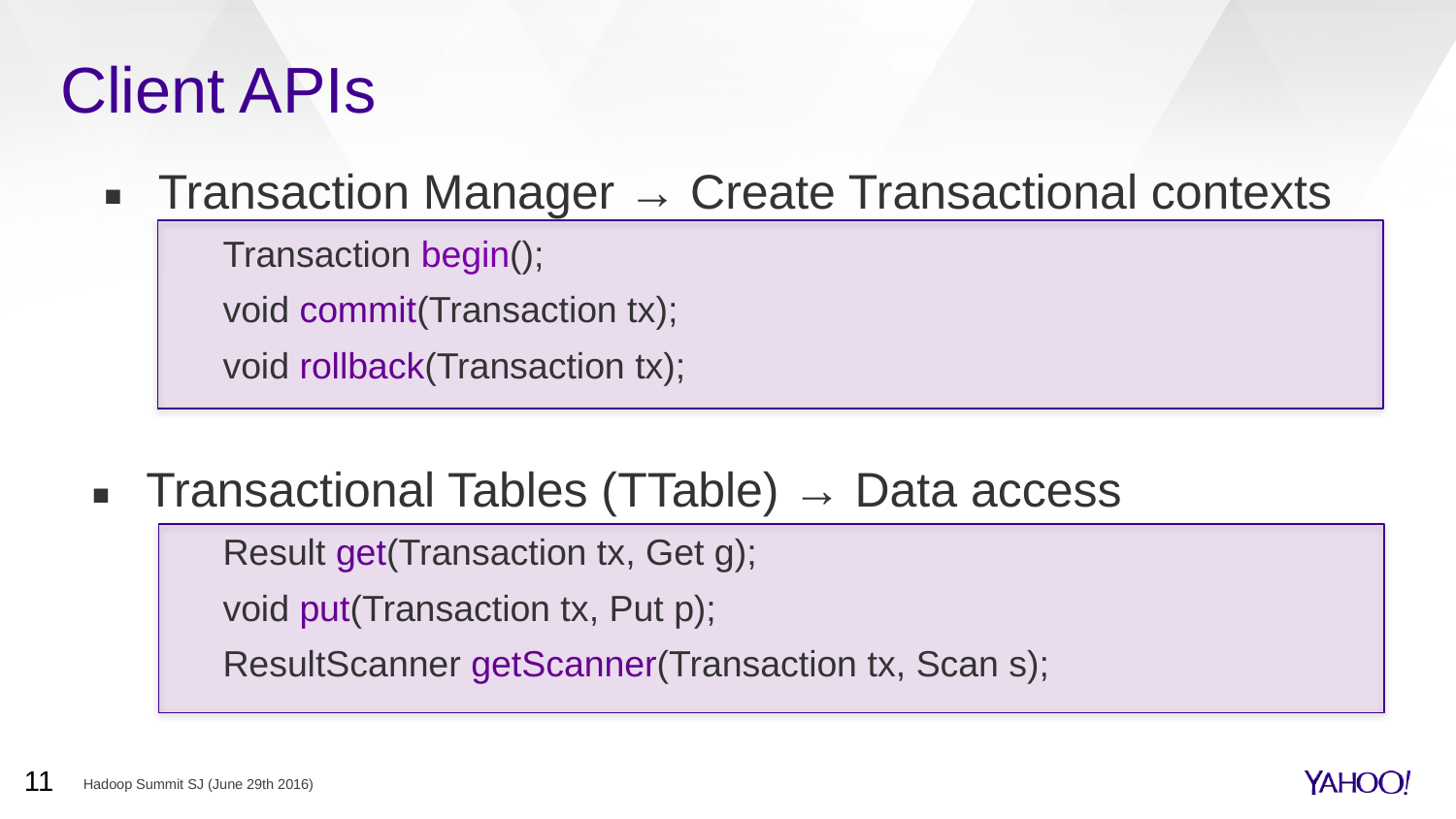

# Client APIs
Transaction Manager → Create Transactional contexts
Transaction begin();
void commit(Transaction tx);
void rollback(Transaction tx);

Transactional Tables (TTable) → Data access
Result get(Transaction tx, Get g);
void put(Transaction tx, Put p);
ResultScanner getScanner(Transaction tx, Scan s);

11

Hadoop Summit SJ (June 29th 2016)